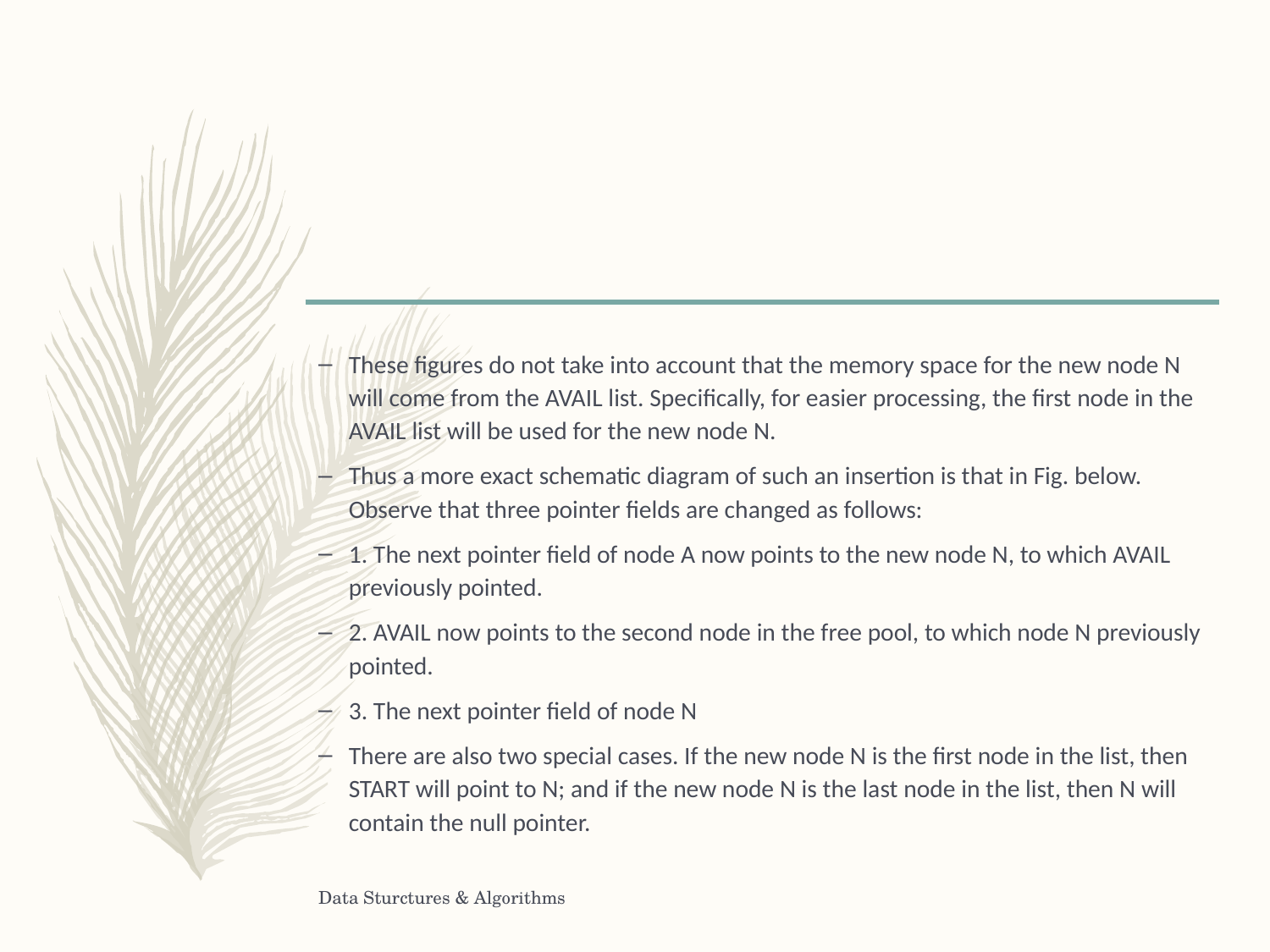

#
10
These figures do not take into account that the memory space for the new node N will come from the AVAIL list. Specifically, for easier processing, the first node in the AVAIL list will be used for the new node N.
Thus a more exact schematic diagram of such an insertion is that in Fig. below. Observe that three pointer fields are changed as follows:
1. The next pointer field of node A now points to the new node N, to which AVAIL previously pointed.
2. AVAIL now points to the second node in the free pool, to which node N previously pointed.
3. The next pointer field of node N
There are also two special cases. If the new node N is the first node in the list, then START will point to N; and if the new node N is the last node in the list, then N will contain the null pointer.
Data Sturctures & Algorithms